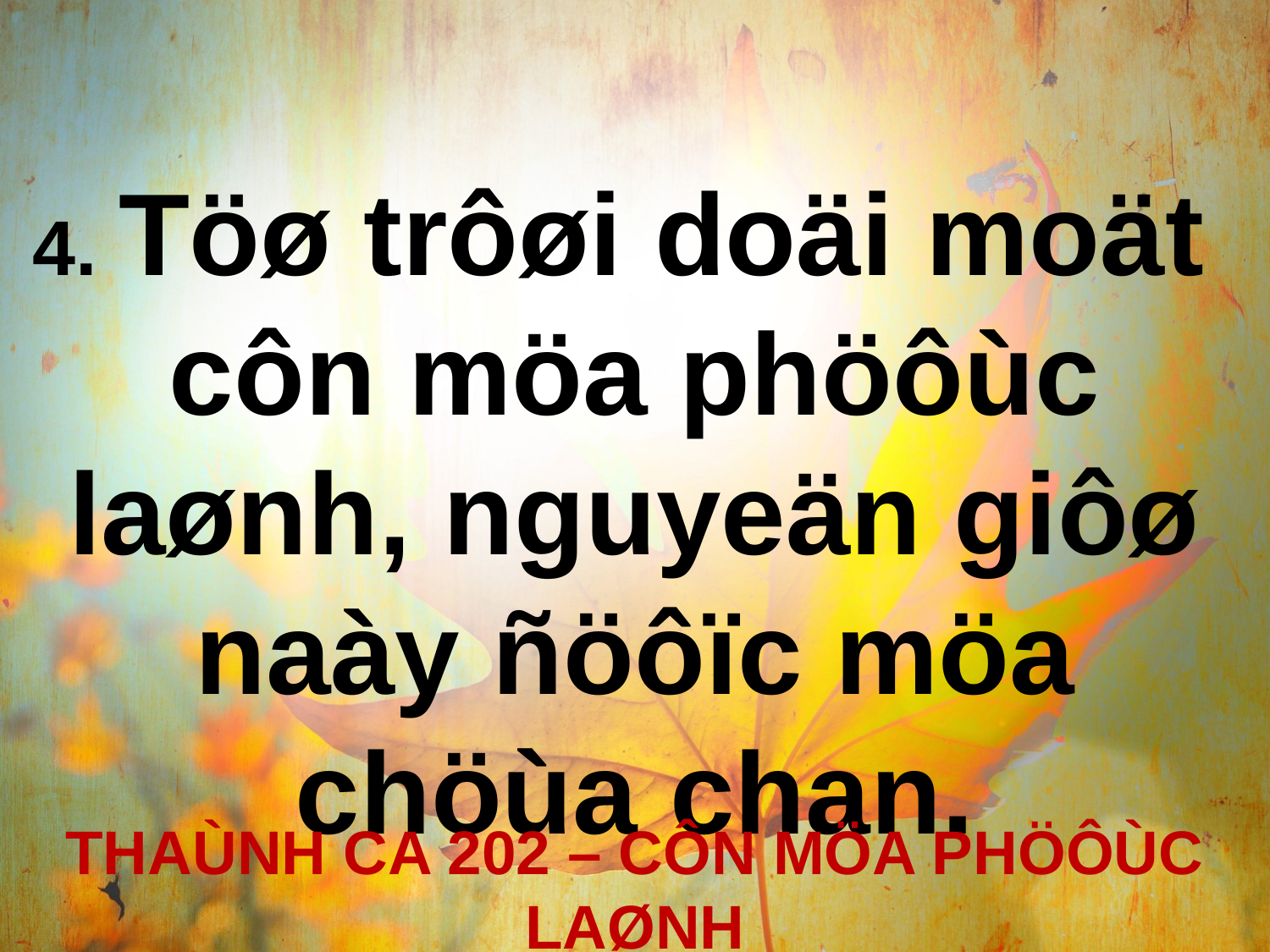

4. Töø trôøi doäi moät
côn möa phöôùc laønh, nguyeän giôø naày ñöôïc möa chöùa chan.
THAÙNH CA 202 – CÔN MÖA PHÖÔÙC LAØNH